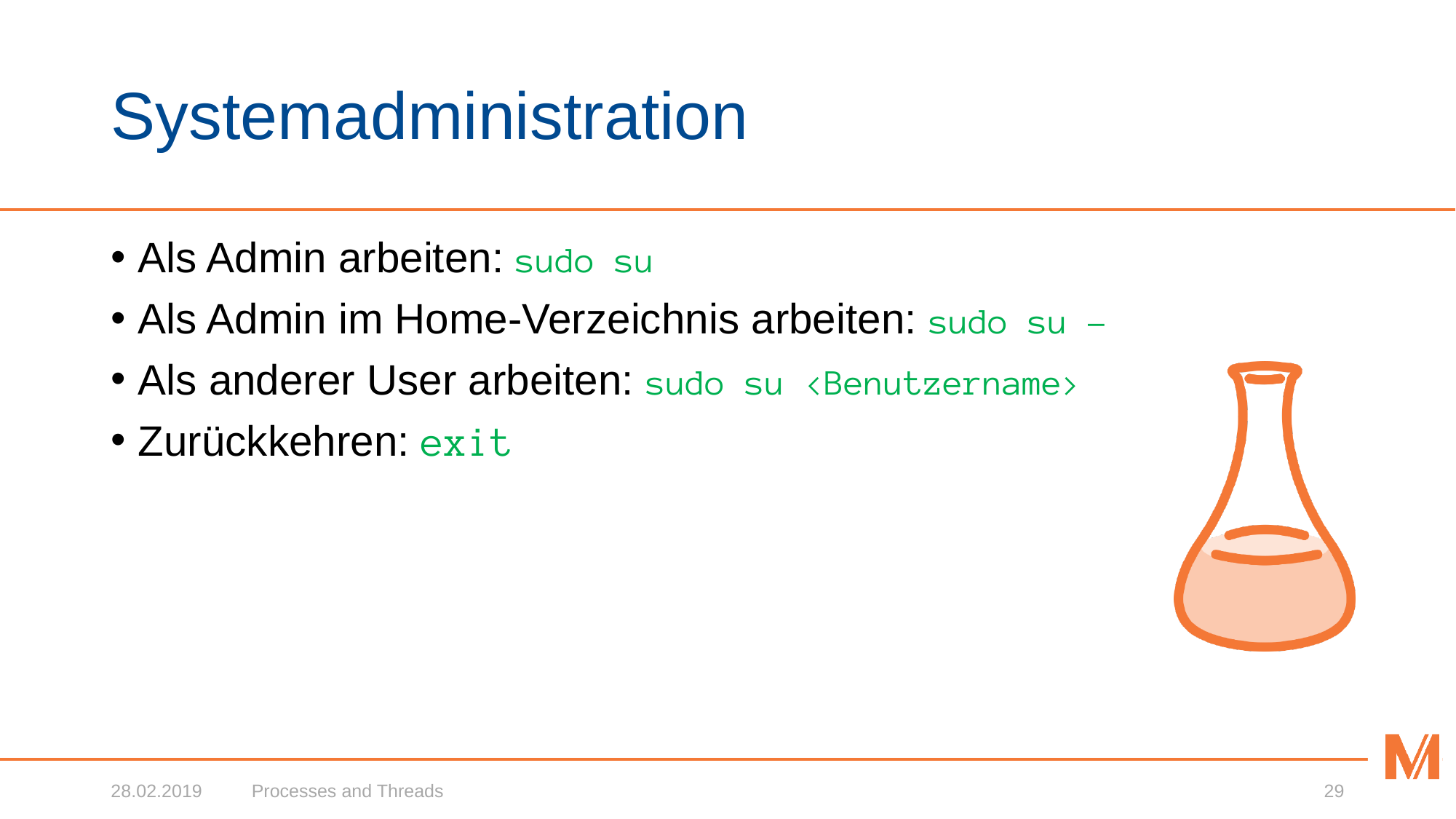

# Systemadministration
Als Admin arbeiten: sudo su
Als Admin im Home-Verzeichnis arbeiten: sudo su -
Als anderer User arbeiten: sudo su <Benutzername>
Zurückkehren: exit
28.02.2019
Processes and Threads
29